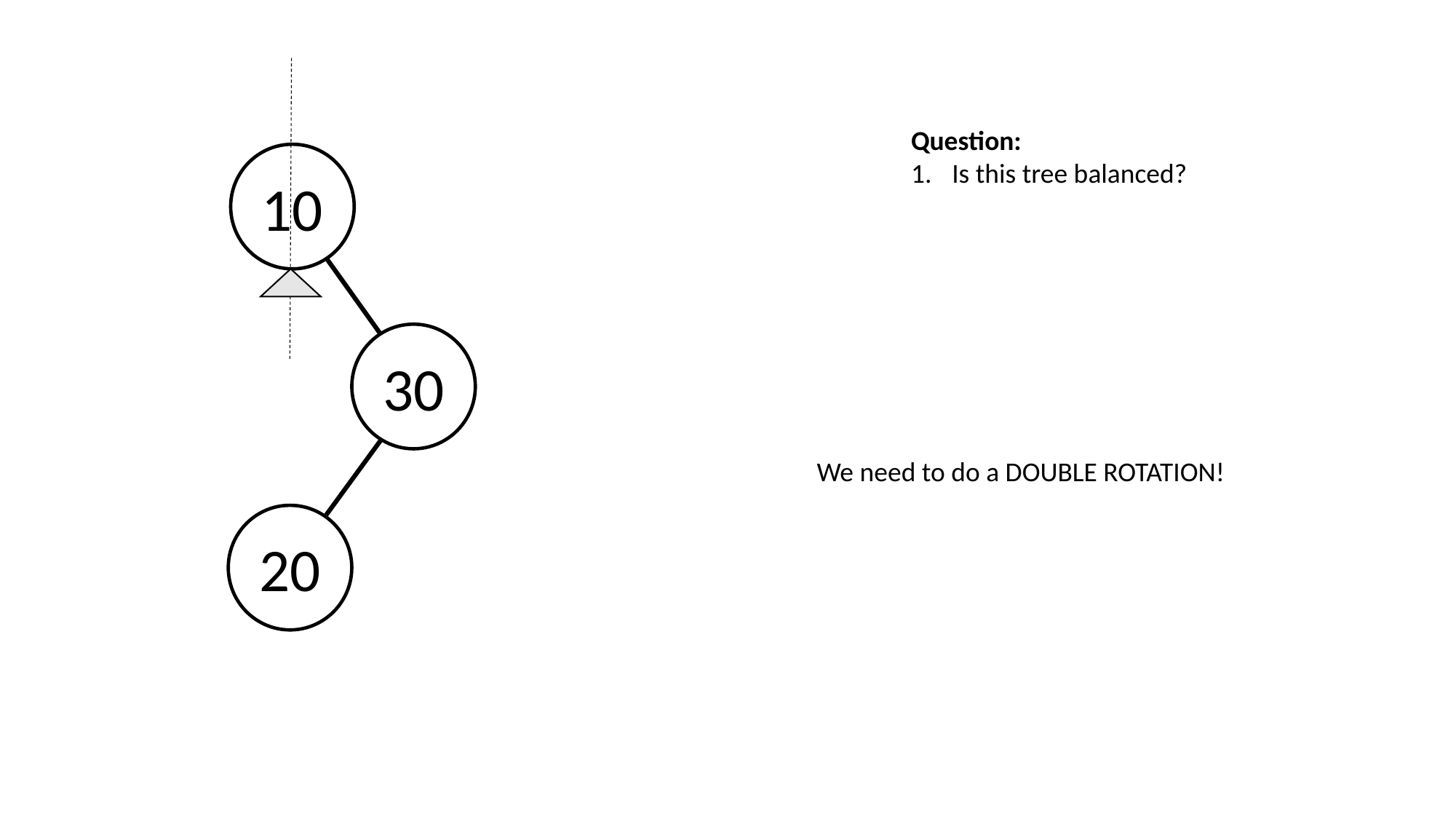

Question:
Is this tree balanced?

10

30
We need to do a DOUBLE ROTATION!
20